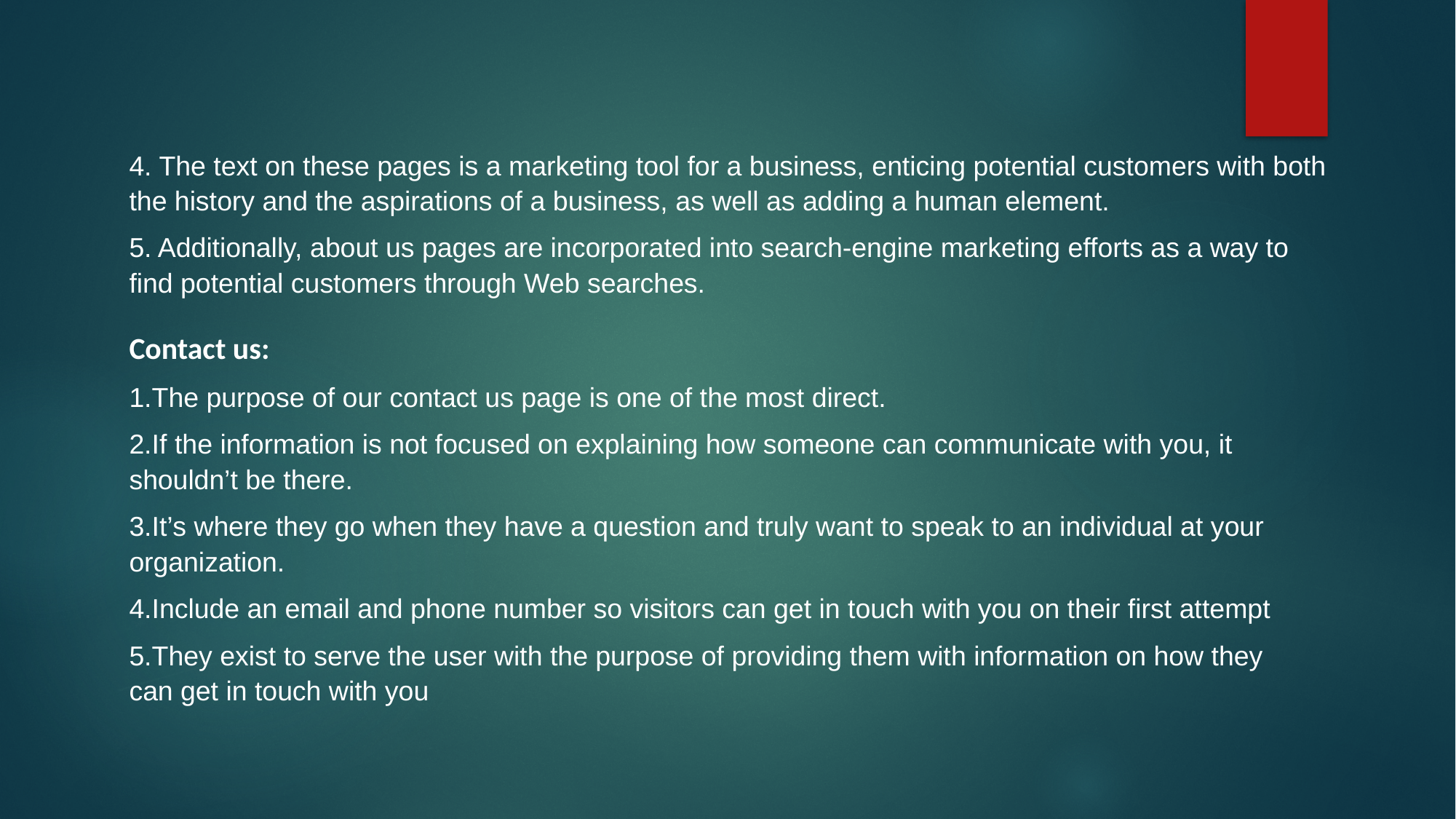

4. The text on these pages is a marketing tool for a business, enticing potential customers with both the history and the aspirations of a business, as well as adding a human element.
5. Additionally, about us pages are incorporated into search-engine marketing efforts as a way to find potential customers through Web searches.
Contact us:
1.The purpose of our contact us page is one of the most direct.
2.If the information is not focused on explaining how someone can communicate with you, it shouldn’t be there.
3.It’s where they go when they have a question and truly want to speak to an individual at your organization.
4.Include an email and phone number so visitors can get in touch with you on their first attempt
5.They exist to serve the user with the purpose of providing them with information on how they can get in touch with you